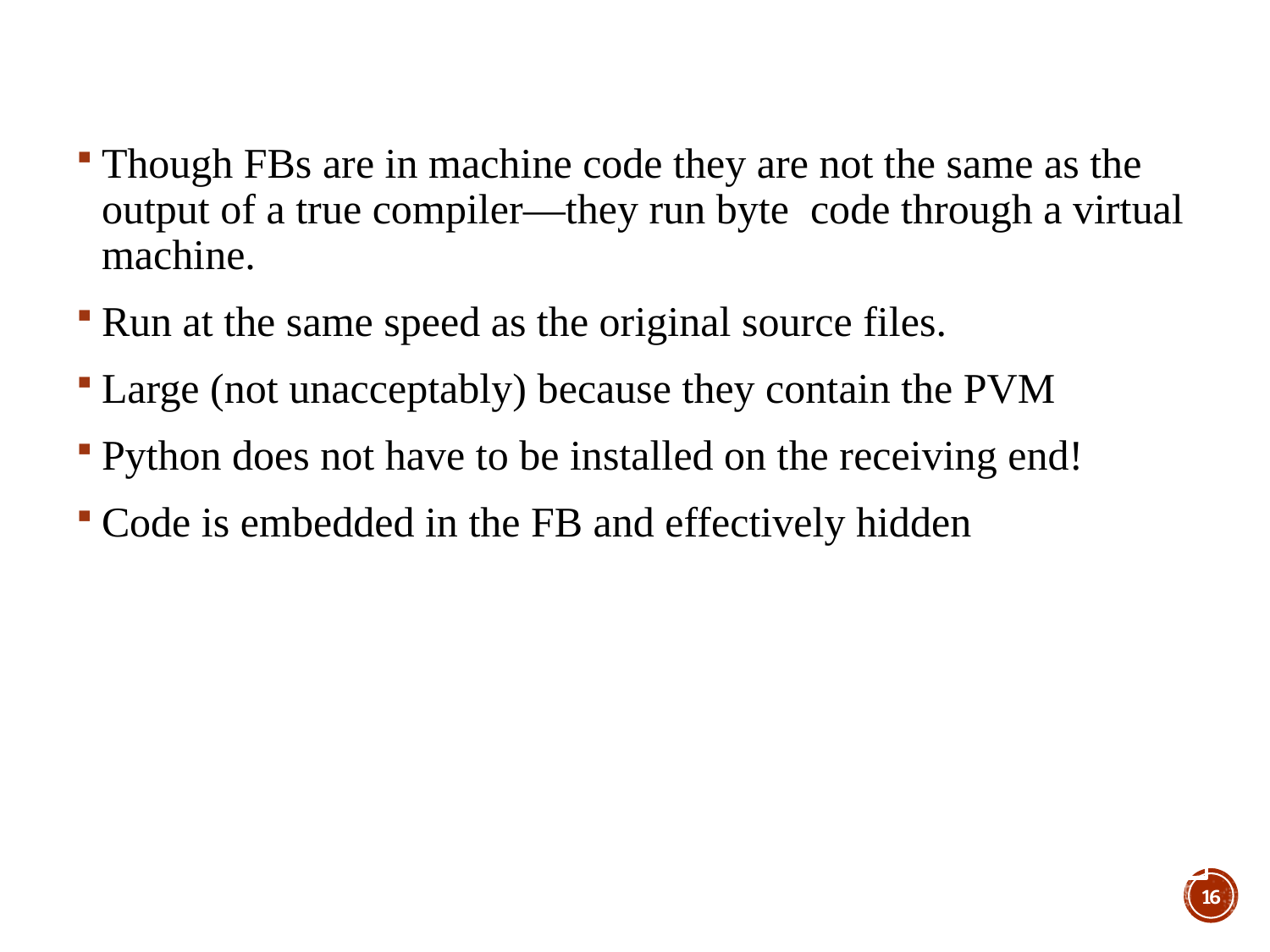

Though FBs are in machine code they are not the same as the output of a true compiler—they run byte  code through a virtual machine.
Run at the same speed as the original source files.
Large (not unacceptably) because they contain the PVM
Python does not have to be installed on the receiving end!
Code is embedded in the FB and effectively hidden
16